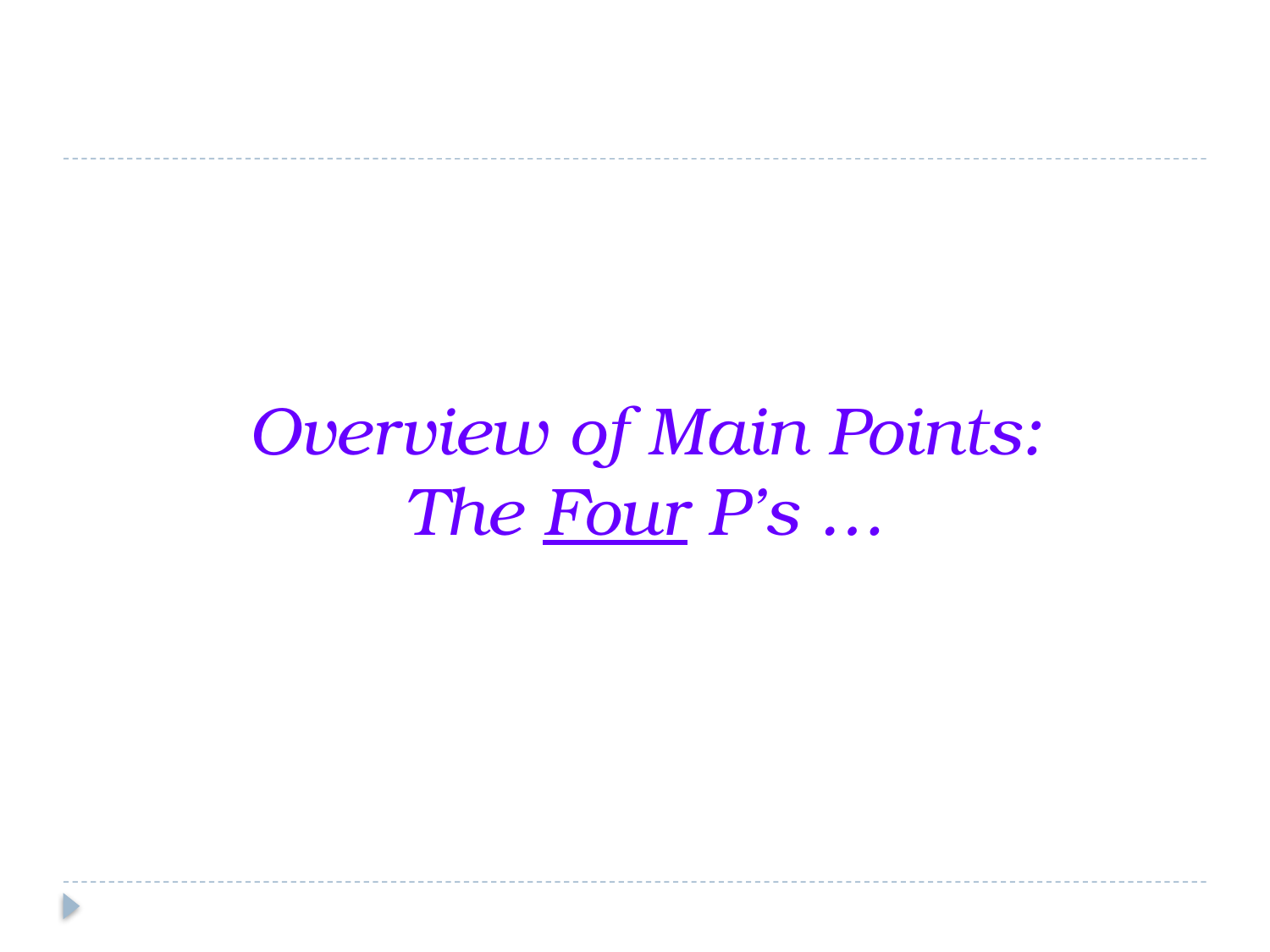

# Overview of Main Points: The Four P’s …